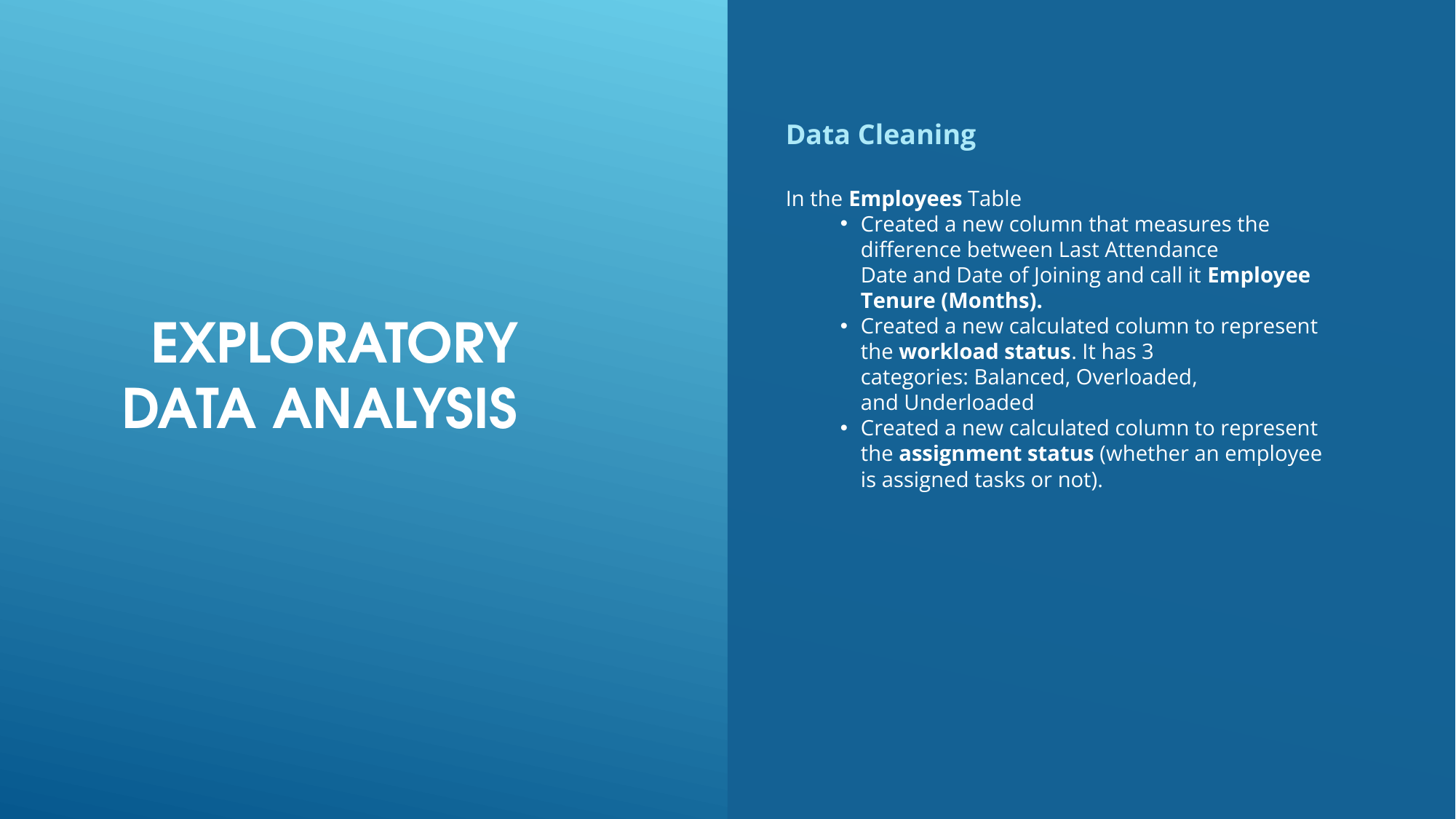

Exploratory Data Analysis
Data Cleaning

In the Employees Table
Created a new column that measures the difference between Last Attendance Date and Date of Joining and call it Employee Tenure (Months).
Created a new calculated column to represent the workload status. It has 3 categories: Balanced, Overloaded, and Underloaded
Created a new calculated column to represent the assignment status (whether an employee is assigned tasks or not).